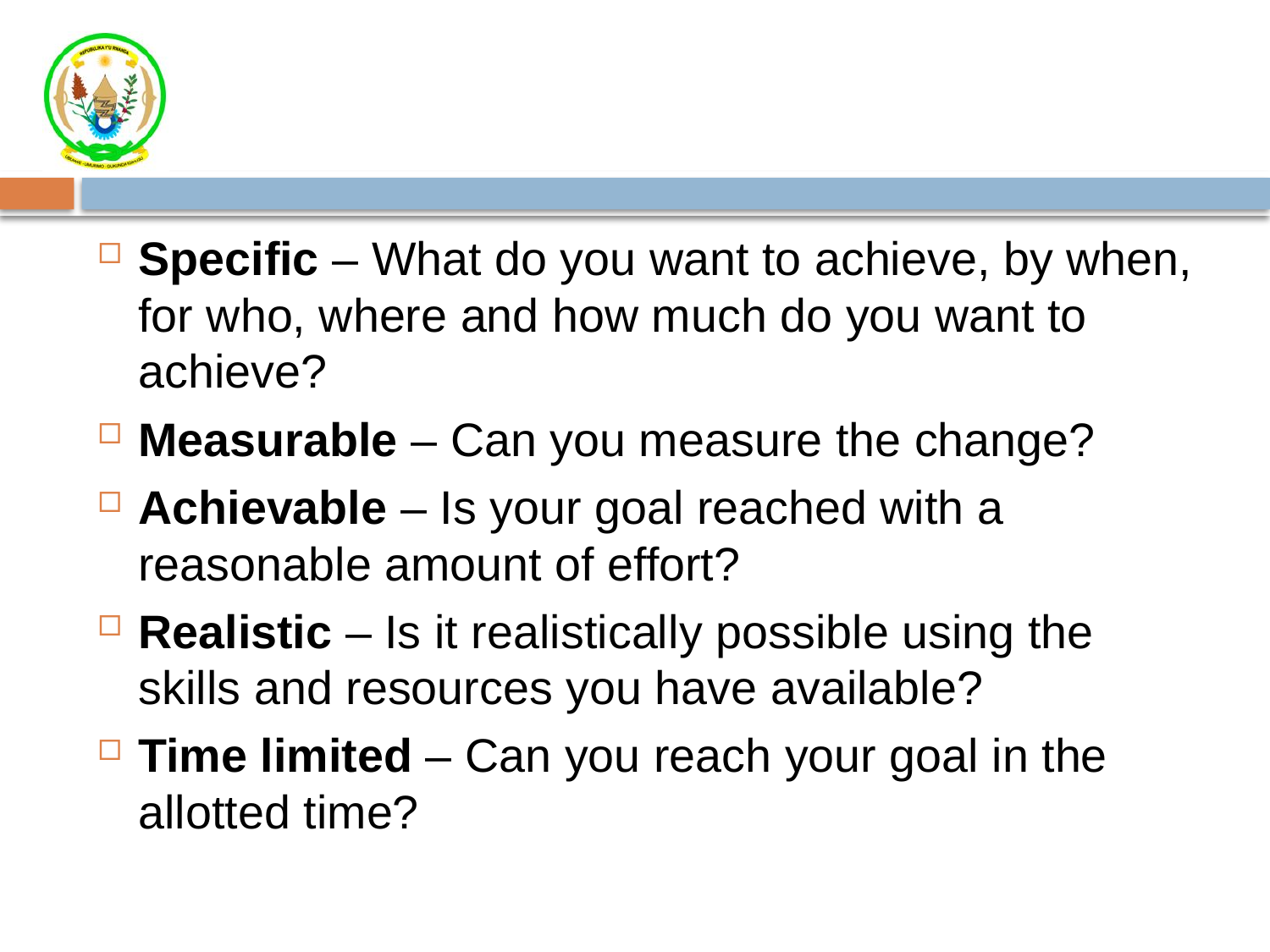

#
Specific – What do you want to achieve, by when, for who, where and how much do you want to achieve?
Measurable – Can you measure the change?
Achievable – Is your goal reached with a reasonable amount of effort?
Realistic – Is it realistically possible using the skills and resources you have available?
Time limited – Can you reach your goal in the allotted time?